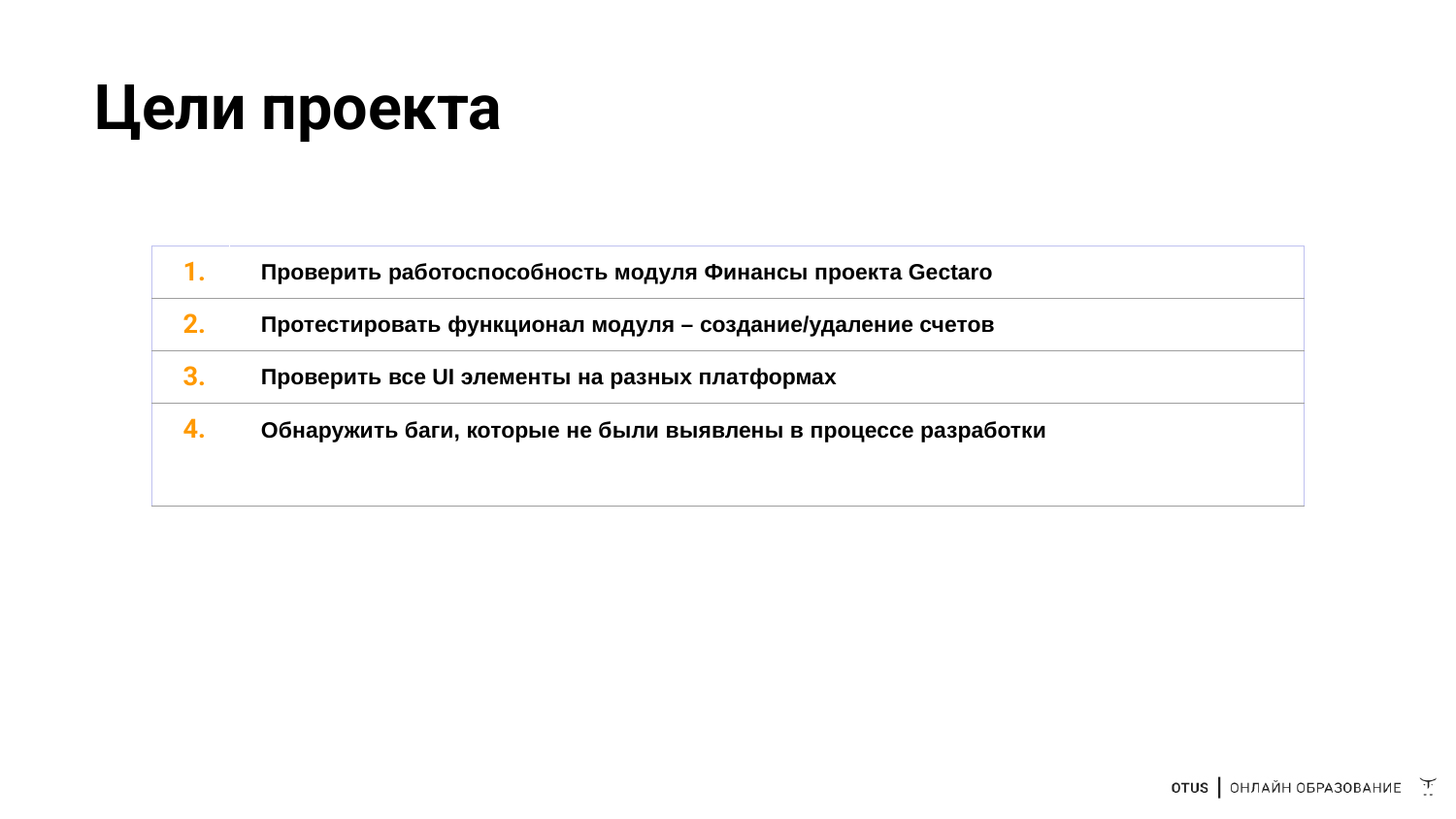

# Цели проекта
| 1. | Проверить работоспособность модуля Финансы проекта Gectaro |
| --- | --- |
| 2. | Протестировать функционал модуля – создание/удаление счетов |
| 3. | Проверить все UI элементы на разных платформах |
| 4. | Обнаружить баги, которые не были выявлены в процессе разработки |